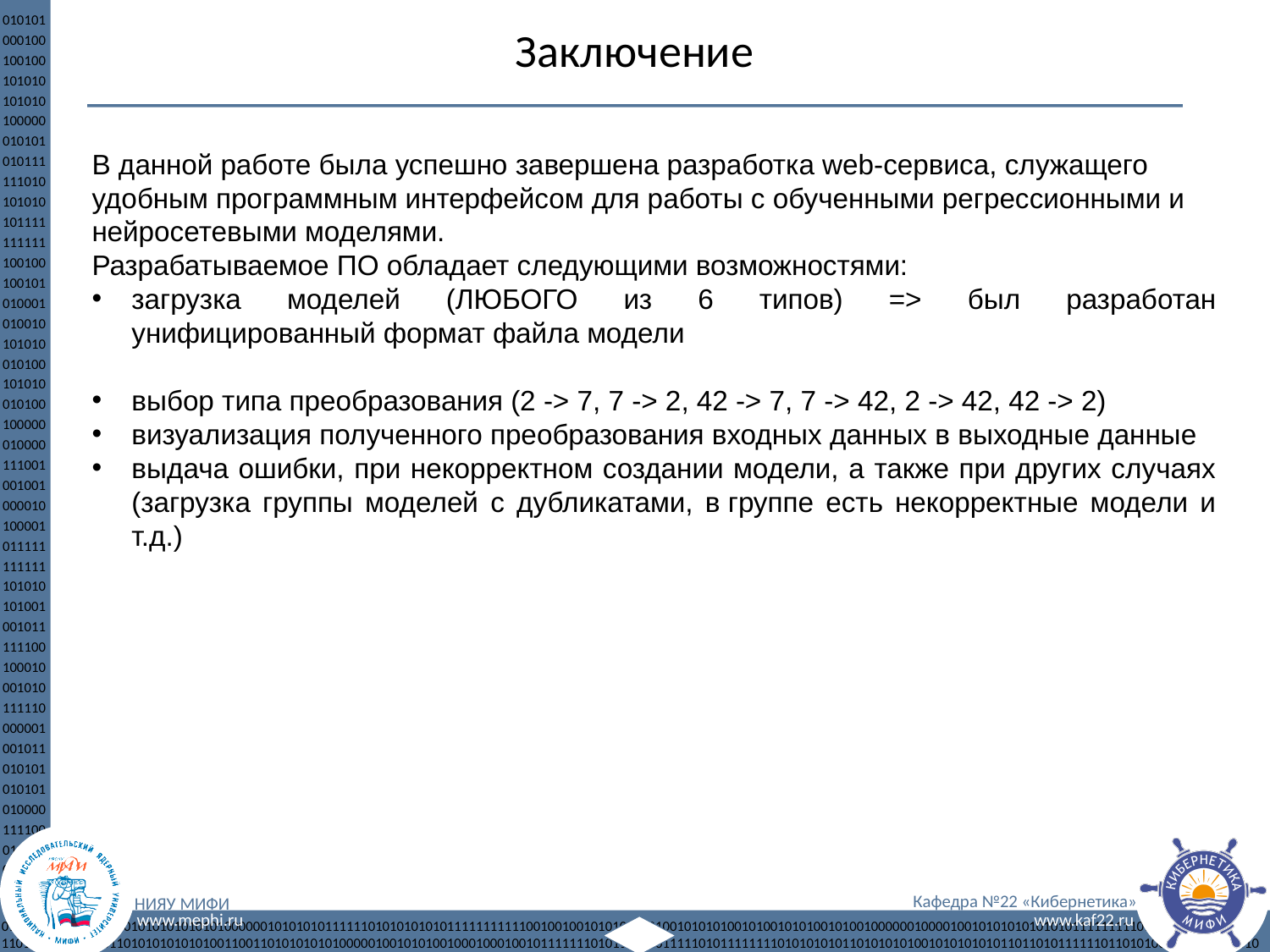

Заключение

В данной работе была успешно завершена разработка web-сервиса, служащего удобным программным интерфейсом для работы с обученными регрессионными и нейросетевыми моделями.
Разрабатываемое ПО обладает следующими возможностями:
загрузка моделей (ЛЮБОГО из 6 типов) => был разработан унифицированный формат файла модели

выбор типа преобразования (2 -> 7, 7 -> 2, 42 -> 7, 7 -> 42, 2 -> 42, 42 -> 2)
визуализация полученного преобразования входных данных в выходные данные
выдача ошибки, при некорректном создании модели, а также при других случаях (загрузка группы моделей с дубликатами, в группе есть некорректные модели и т.д.)

27